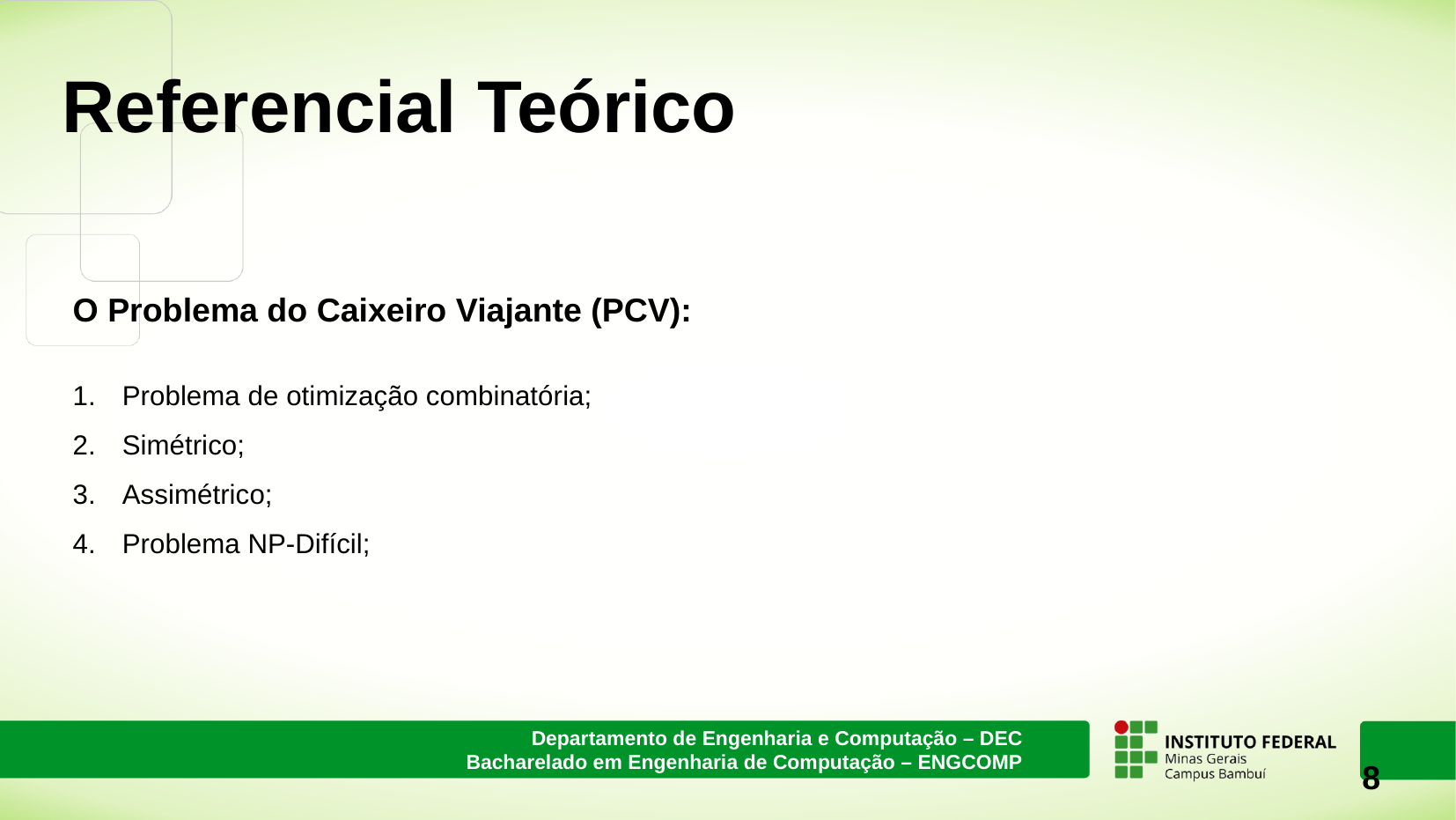

# Referencial Teórico
O Problema do Caixeiro Viajante (PCV):

Problema de otimização combinatória;
Simétrico;
Assimétrico;
Problema NP-Difícil;
8